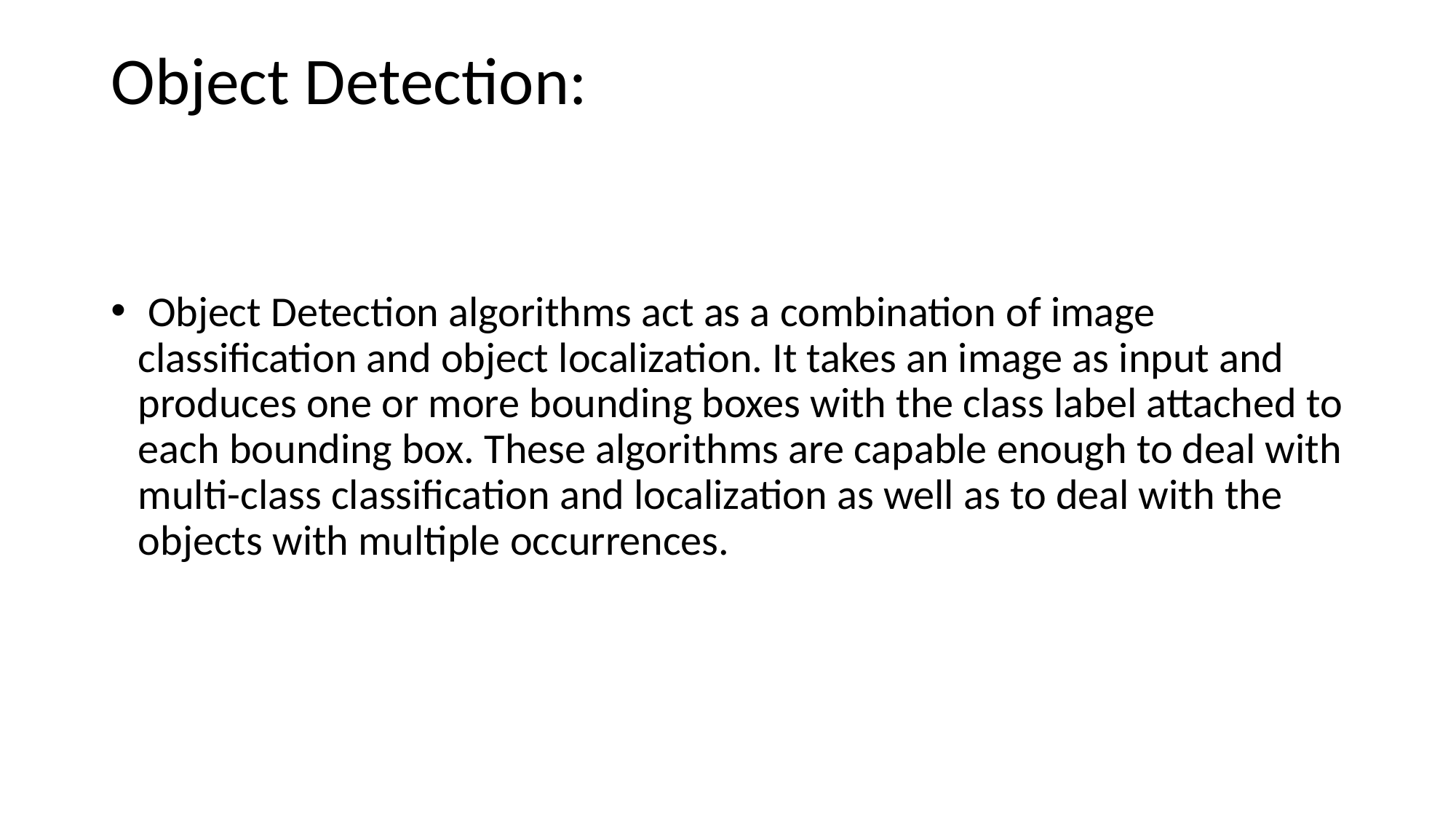

# Object Detection:

 Object Detection algorithms act as a combination of image classification and object localization. It takes an image as input and produces one or more bounding boxes with the class label attached to each bounding box. These algorithms are capable enough to deal with multi-class classification and localization as well as to deal with the objects with multiple occurrences.